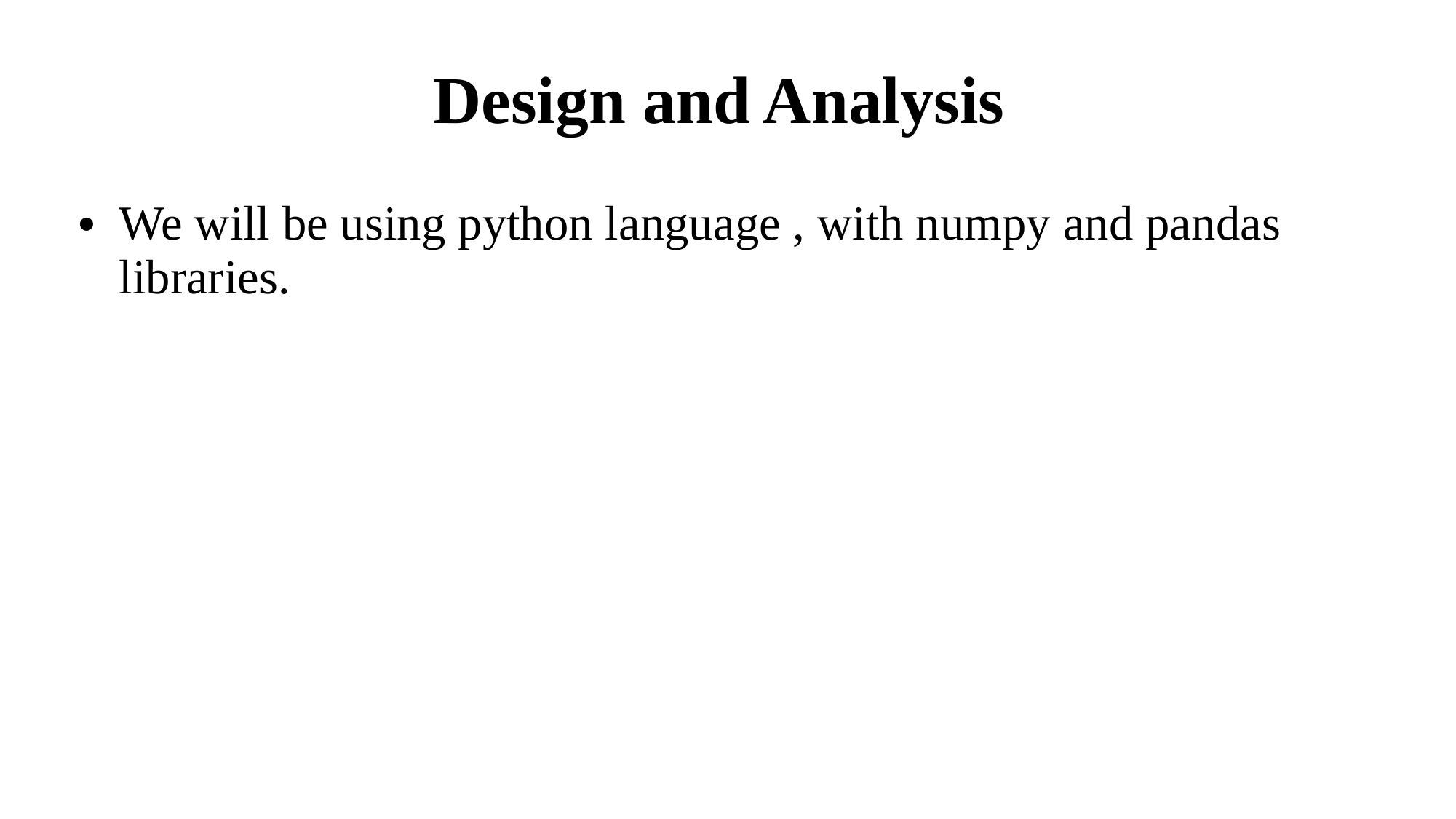

Design and Analysis
We will be using python language , with numpy and pandas libraries.
11